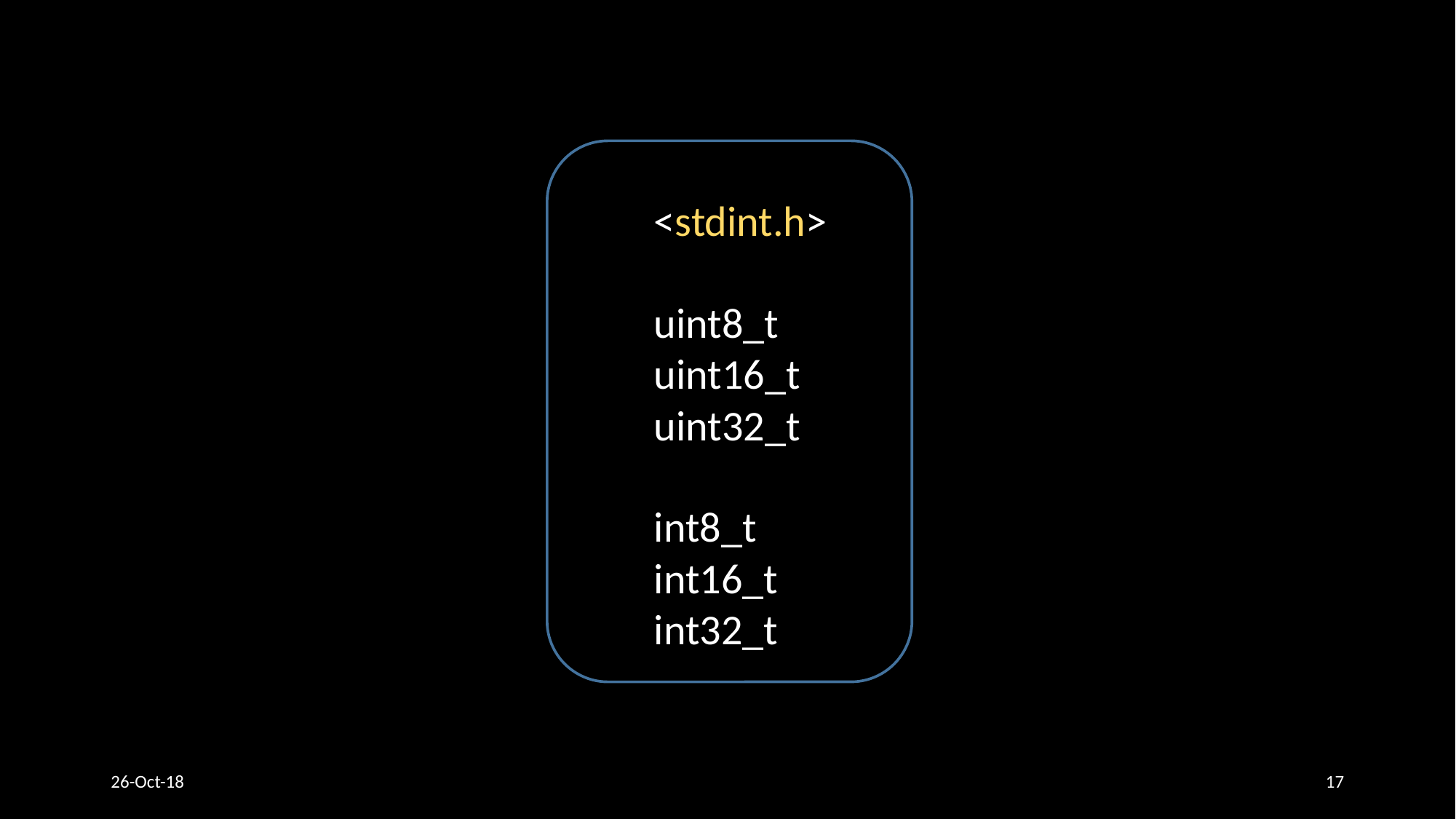

<stdint.h>

uint8_t
uint16_t
uint32_t

int8_t
int16_t
int32_t

26-Oct-18
17